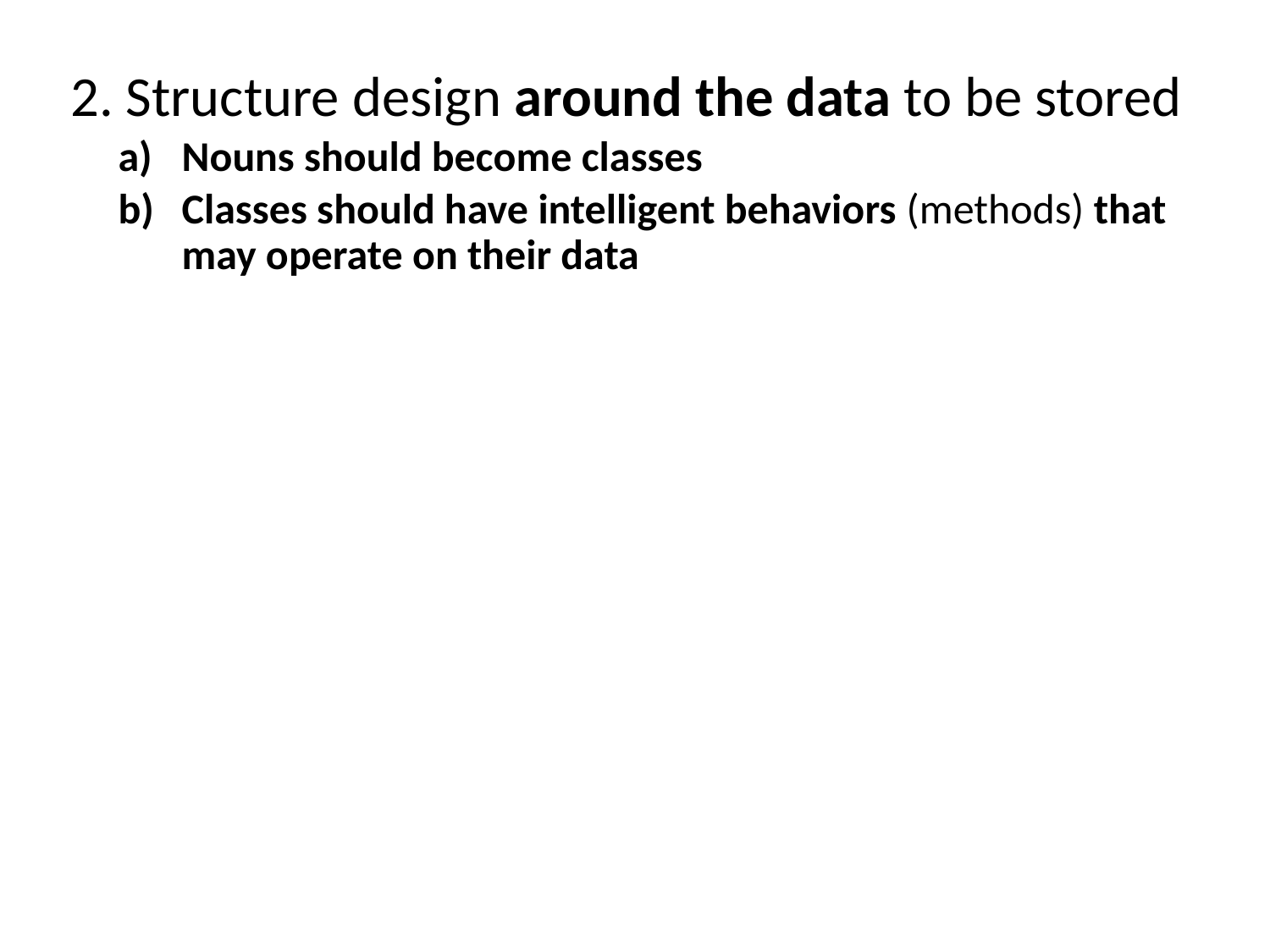

2. Structure design around the data to be stored
Nouns should become classes
Classes should have intelligent behaviors (methods) that may operate on their data